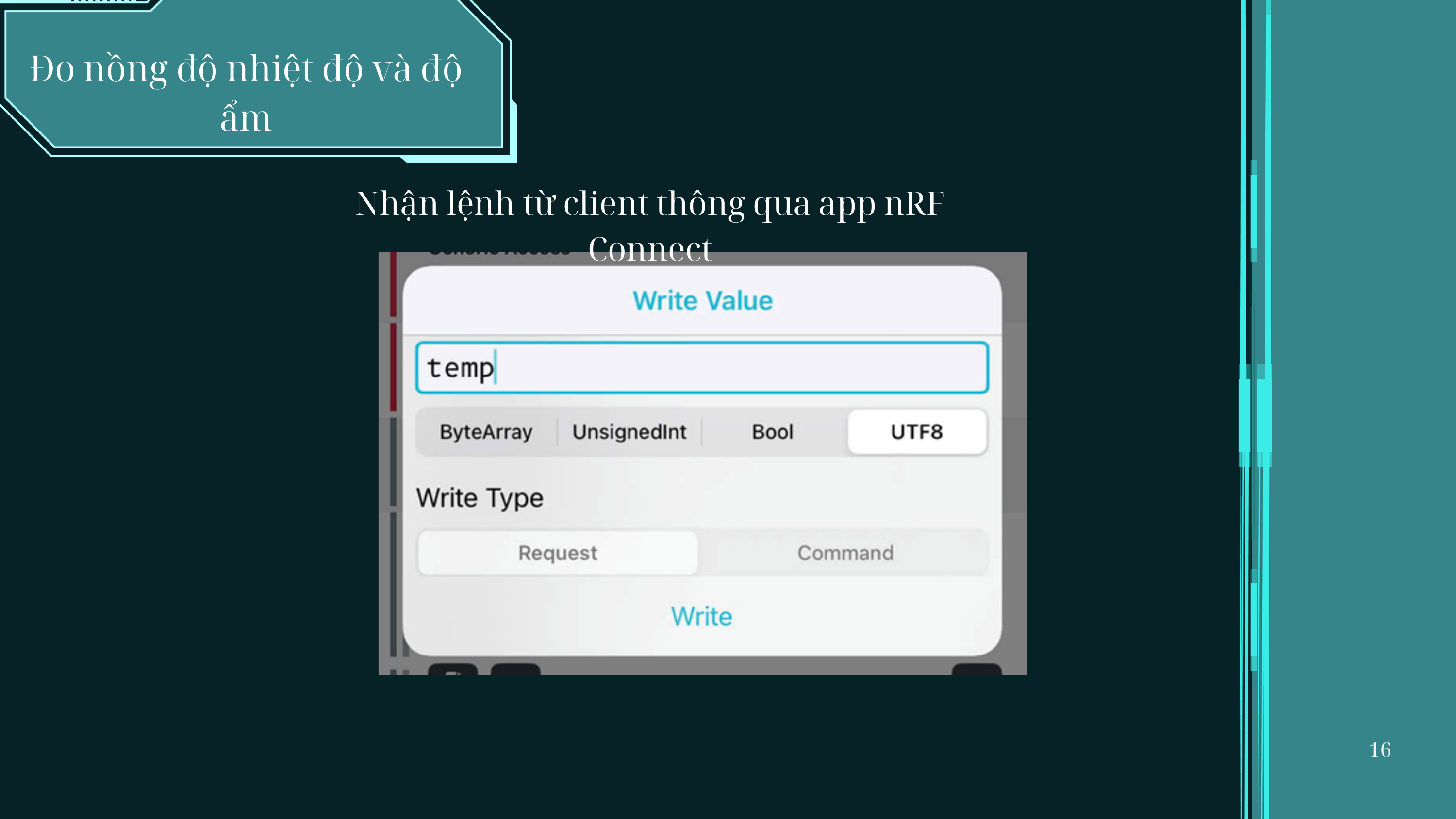

Đo nồng độ nhiệt độ và độ ẩm
Nhận lệnh từ client thông qua app nRF Connect

16